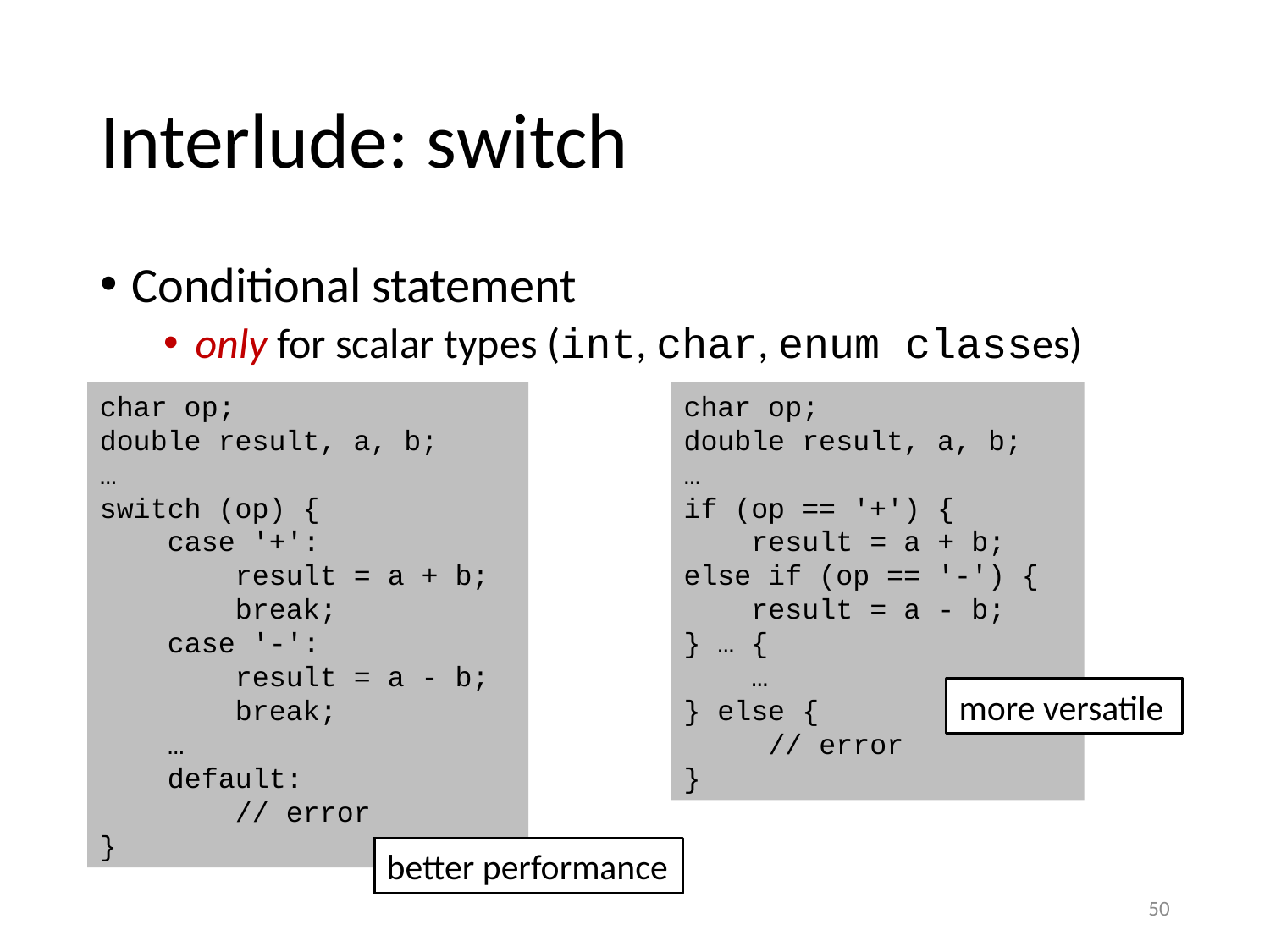

# Interlude: switch
Conditional statement
only for scalar types (int, char, enum classes)
char op;
double result, a, b;
…
switch (op) {
    case '+':
        result = a + b;
        break;
    case '-':
        result = a - b;
        break;
    …
    default:
        // error
}
char op;
double result, a, b;
…
if (op == '+') {
    result = a + b;
else if (op == '-') {
    result = a - b;
} … {
    …
} else {
     // error
}
more versatile
better performance
50